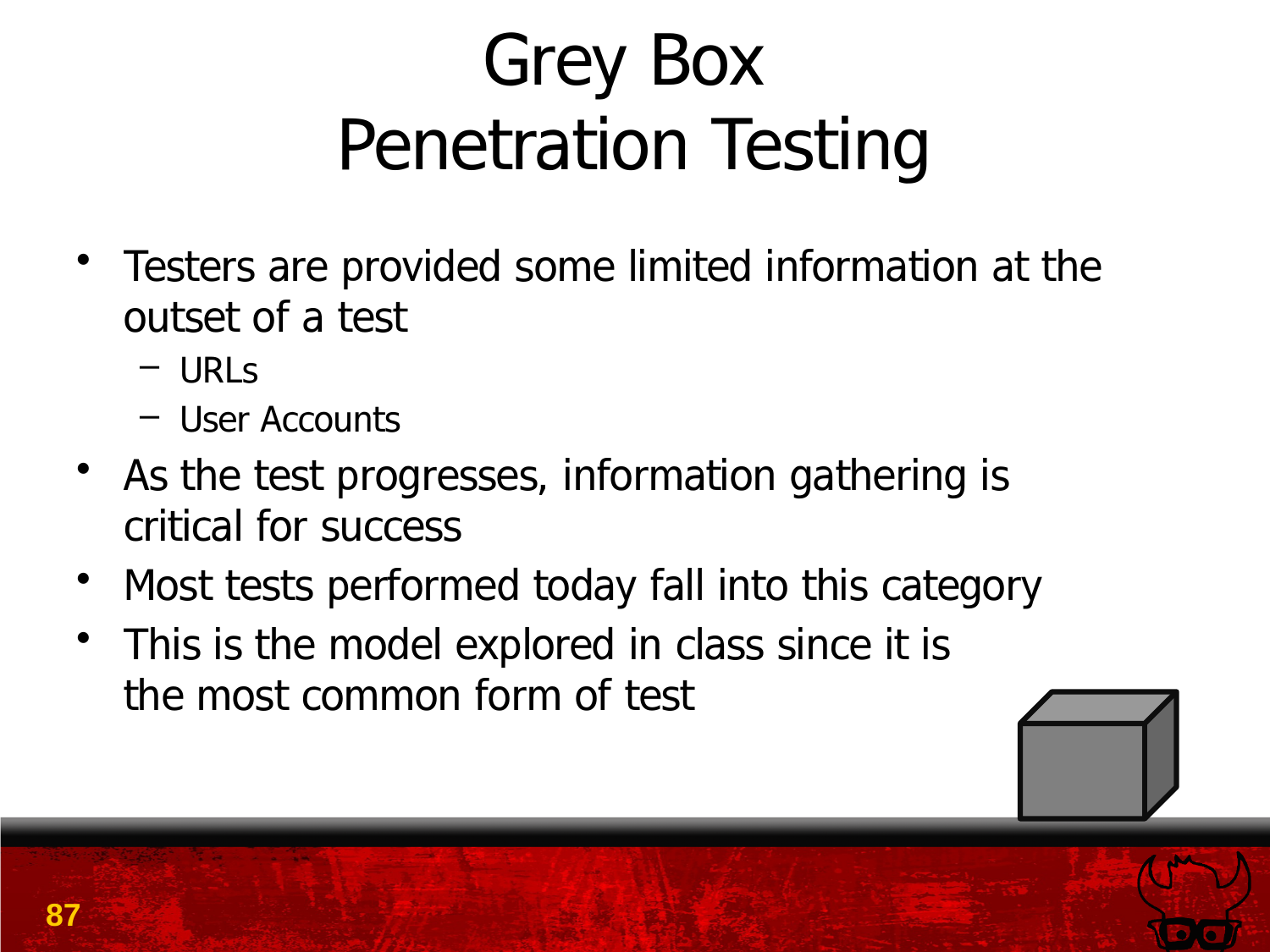

# Grey Box Penetration Testing
Testers are provided some limited information at the outset of a test
URLs
User Accounts
As the test progresses, information gathering is critical for success
Most tests performed today fall into this category
This is the model explored in class since it is
the most common form of test